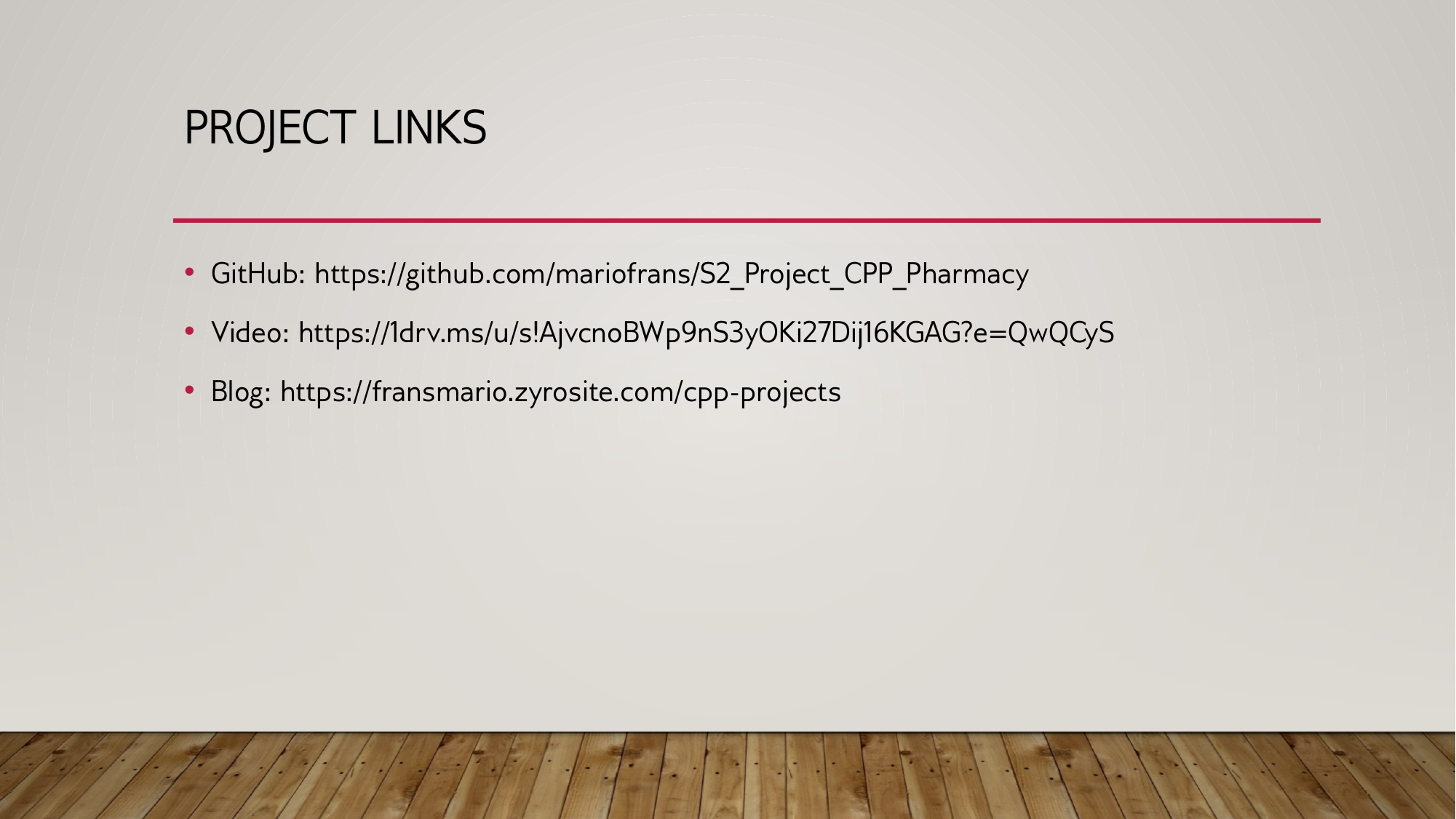

# Project Links
GitHub: https://github.com/mariofrans/S2_Project_CPP_Pharmacy
Video: https://1drv.ms/u/s!AjvcnoBWp9nS3yOKi27Dij16KGAG?e=QwQCyS
Blog: https://fransmario.zyrosite.com/cpp-projects